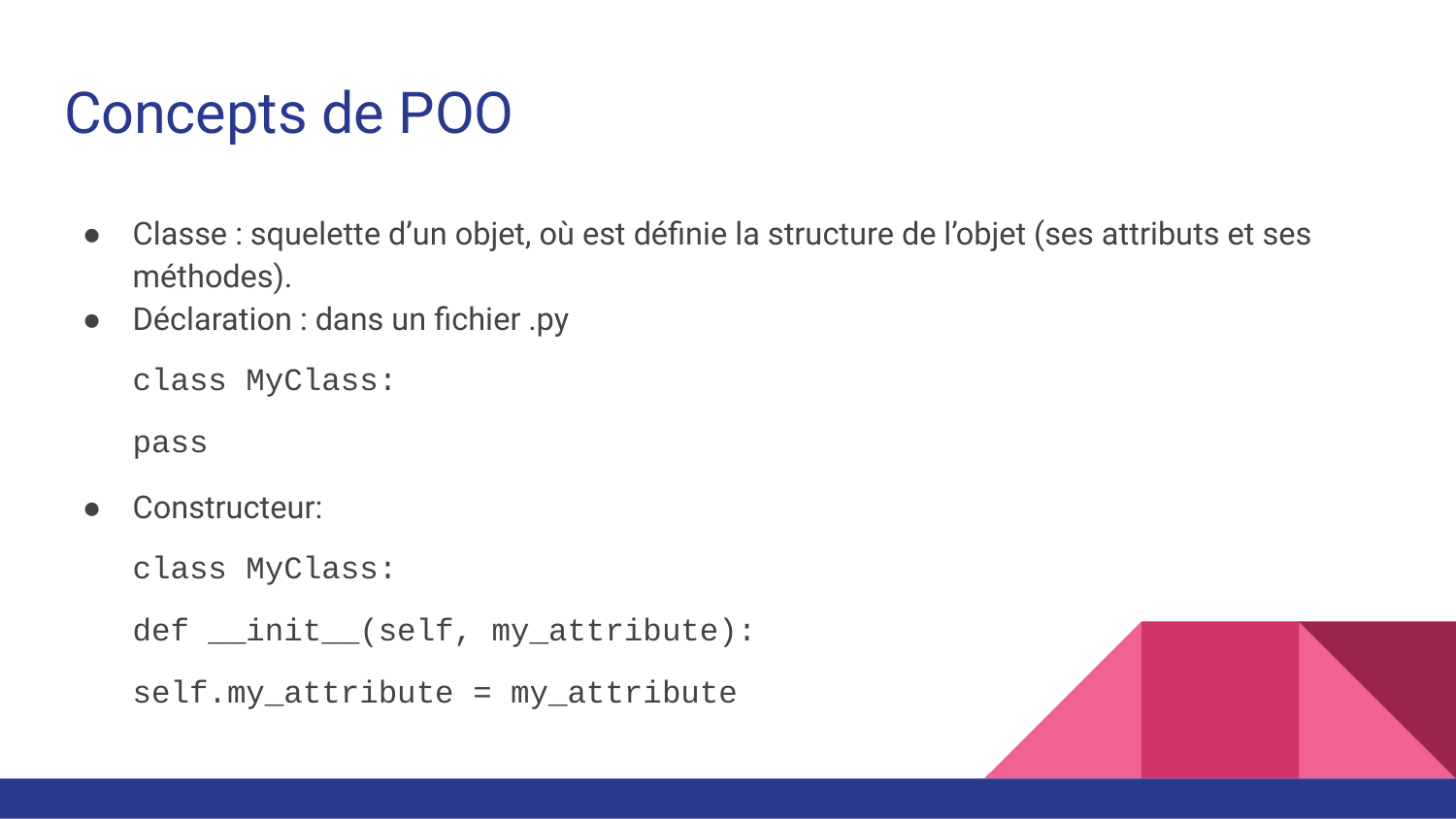

# Concepts de POO
Classe : squelette d’un objet, où est définie la structure de l’objet (ses attributs et ses méthodes).
Déclaration : dans un fichier .py
class MyClass:
	pass
Constructeur:
class MyClass:
	def __init__(self, my_attribute):
		self.my_attribute = my_attribute